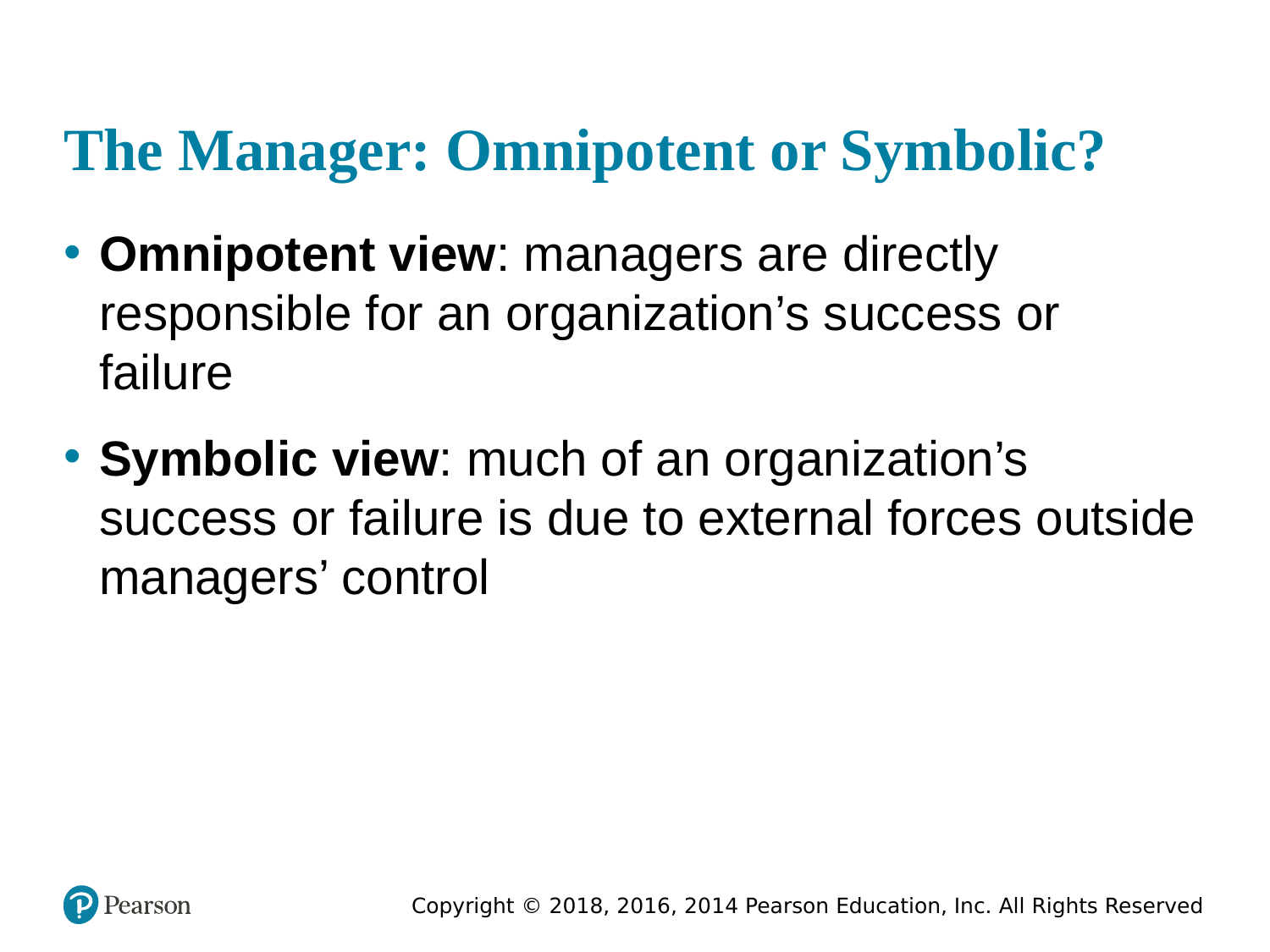

# The Manager: Omnipotent or Symbolic?
Omnipotent view: managers are directly responsible for an organization’s success or failure
Symbolic view: much of an organization’s success or failure is due to external forces outside managers’ control